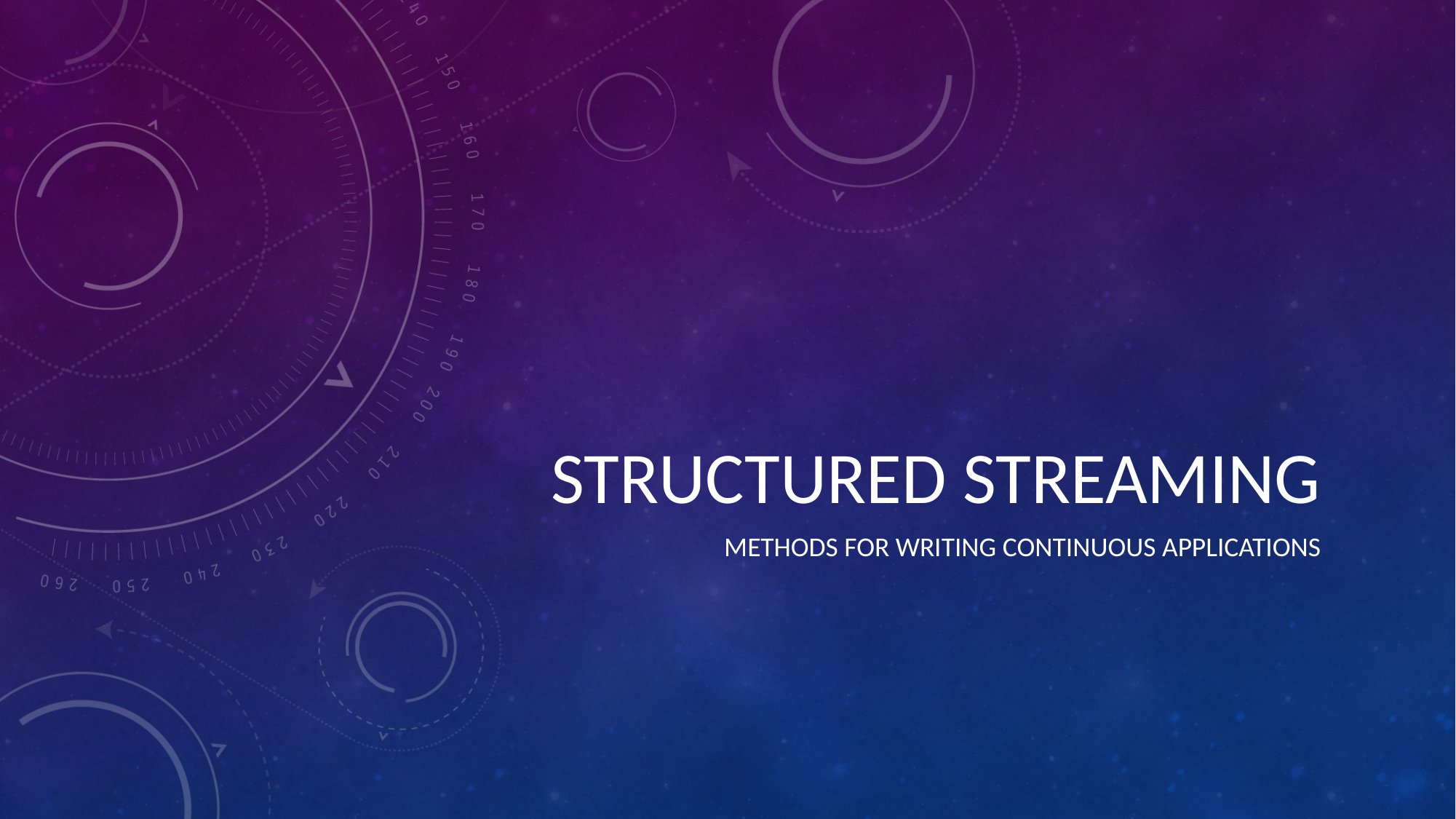

# Structured Streaming
Methods for Writing Continuous Applications